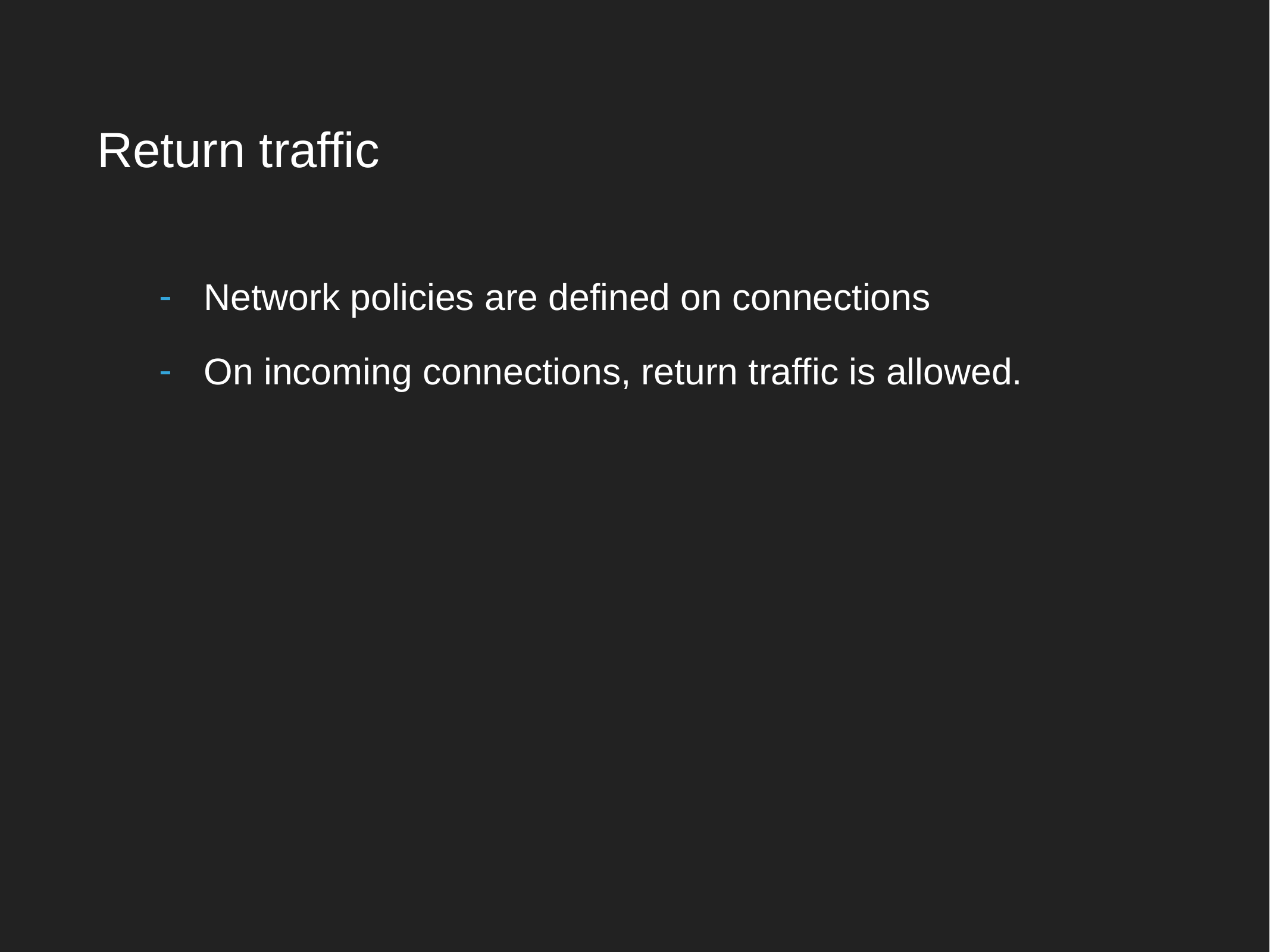

Return traffic
Network policies are defined on connections
On incoming connections, return traffic is allowed.